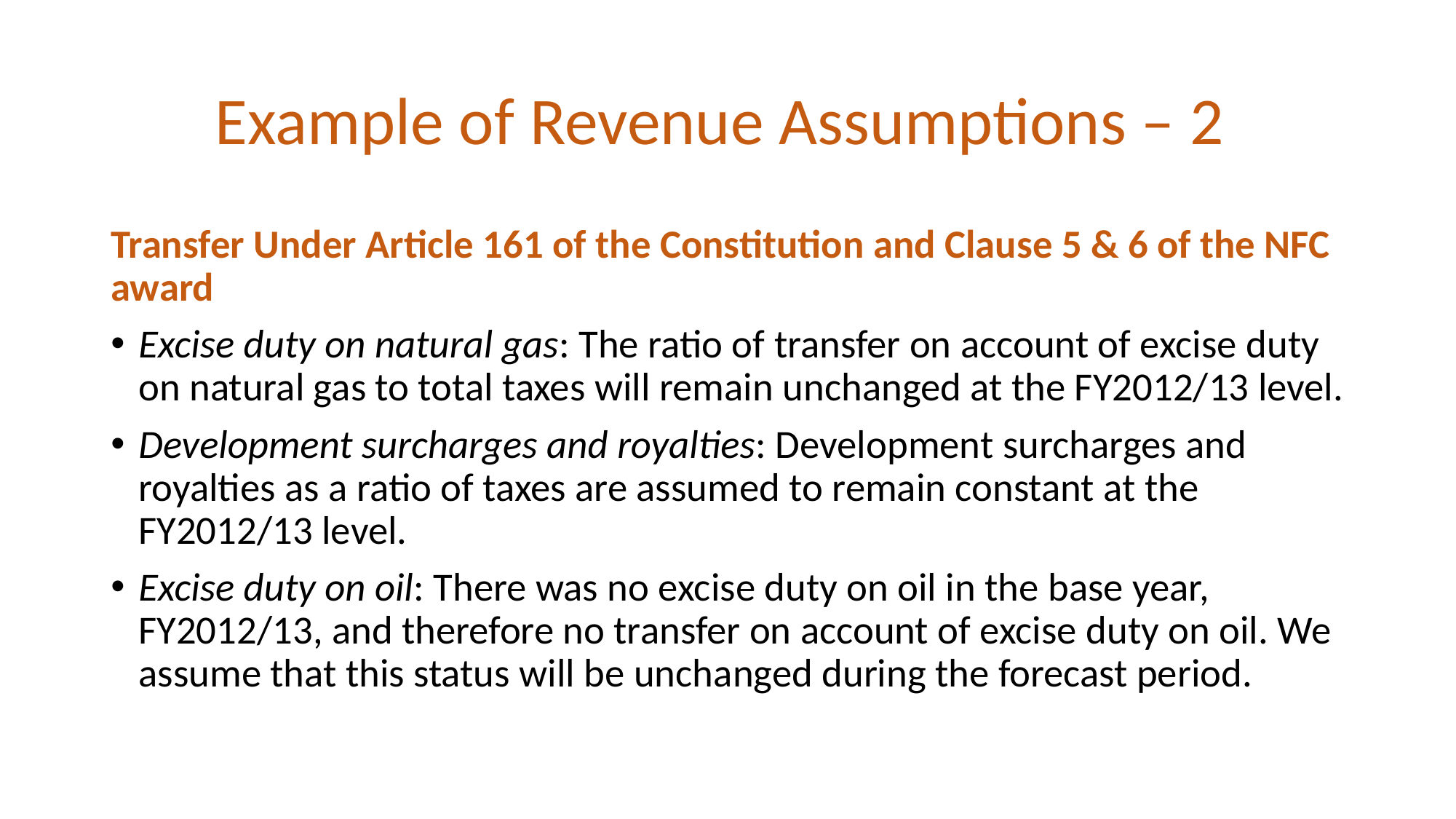

# Example of Revenue Assumptions – 2
Transfer Under Article 161 of the Constitution and Clause 5 & 6 of the NFC award
Excise duty on natural gas: The ratio of transfer on account of excise duty on natural gas to total taxes will remain unchanged at the FY2012/13 level.
Development surcharges and royalties: Development surcharges and royalties as a ratio of taxes are assumed to remain constant at the FY2012/13 level.
Excise duty on oil: There was no excise duty on oil in the base year, FY2012/13, and therefore no transfer on account of excise duty on oil. We assume that this status will be unchanged during the forecast period.